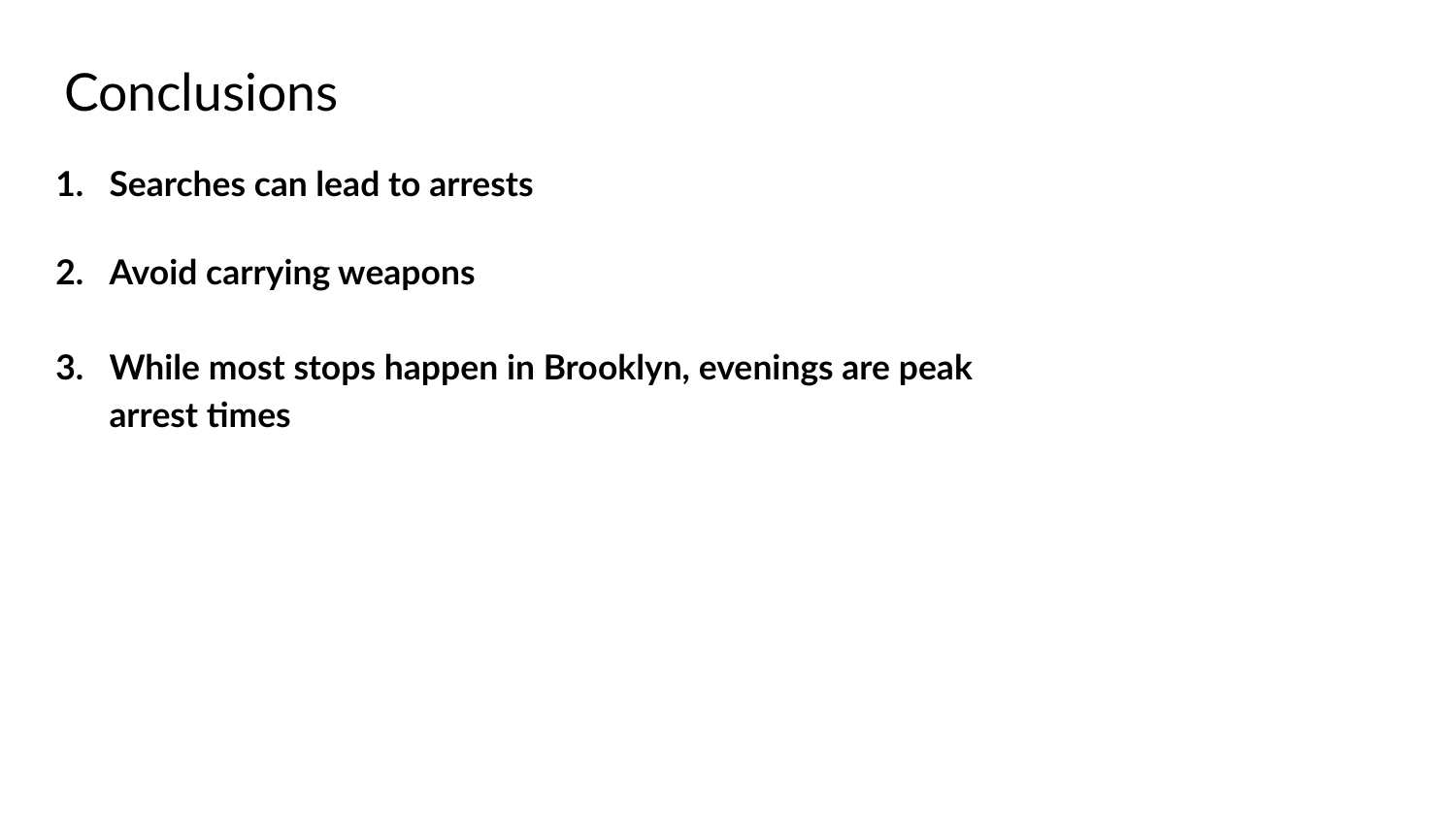

Conclusions
Searches can lead to arrests
Avoid carrying weapons
While most stops happen in Brooklyn, evenings are peak arrest times